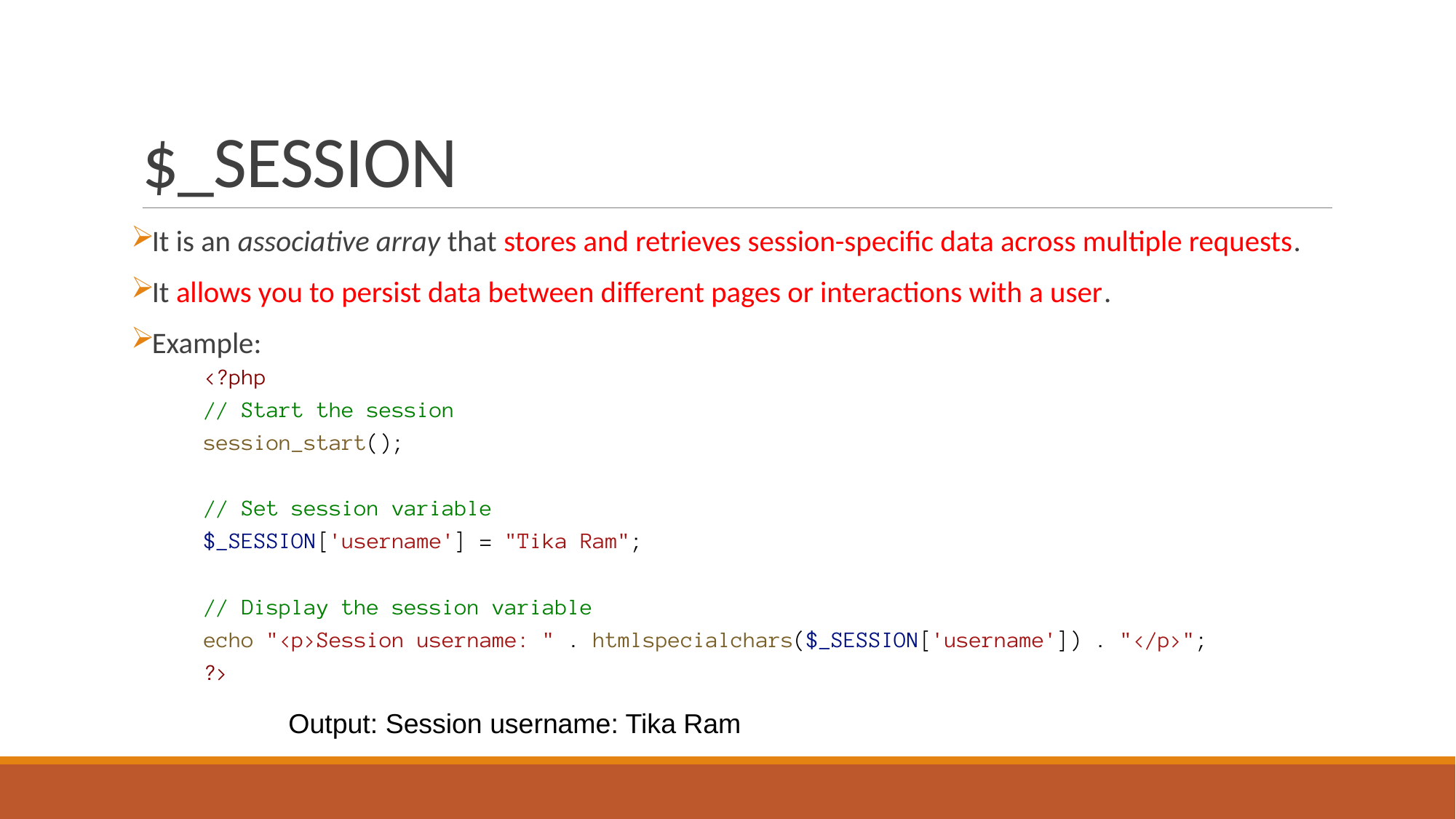

# $_SESSION
It is an associative array that stores and retrieves session-specific data across multiple requests.
It allows you to persist data between different pages or interactions with a user.
Example:
    <?php
    // Start the session
    session_start();

    // Set session variable
    $_SESSION['username'] = "Tika Ram";

    // Display the session variable
    echo "<p>Session username: " . htmlspecialchars($_SESSION['username']) . "</p>";
    ?>

Output: Session username: Tika Ram